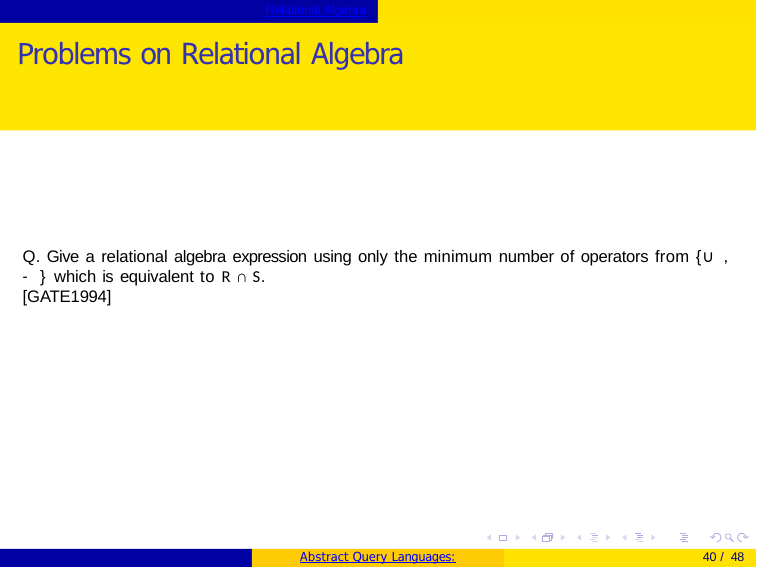

Relational Algebra
# Problems on Relational Algebra
Q. Give a relational algebra expression using only the minimum number of operators from {∪ ,
- } which is equivalent to R ∩ S.  [GATE1994]

Abstract Query Languages:

40 / 48